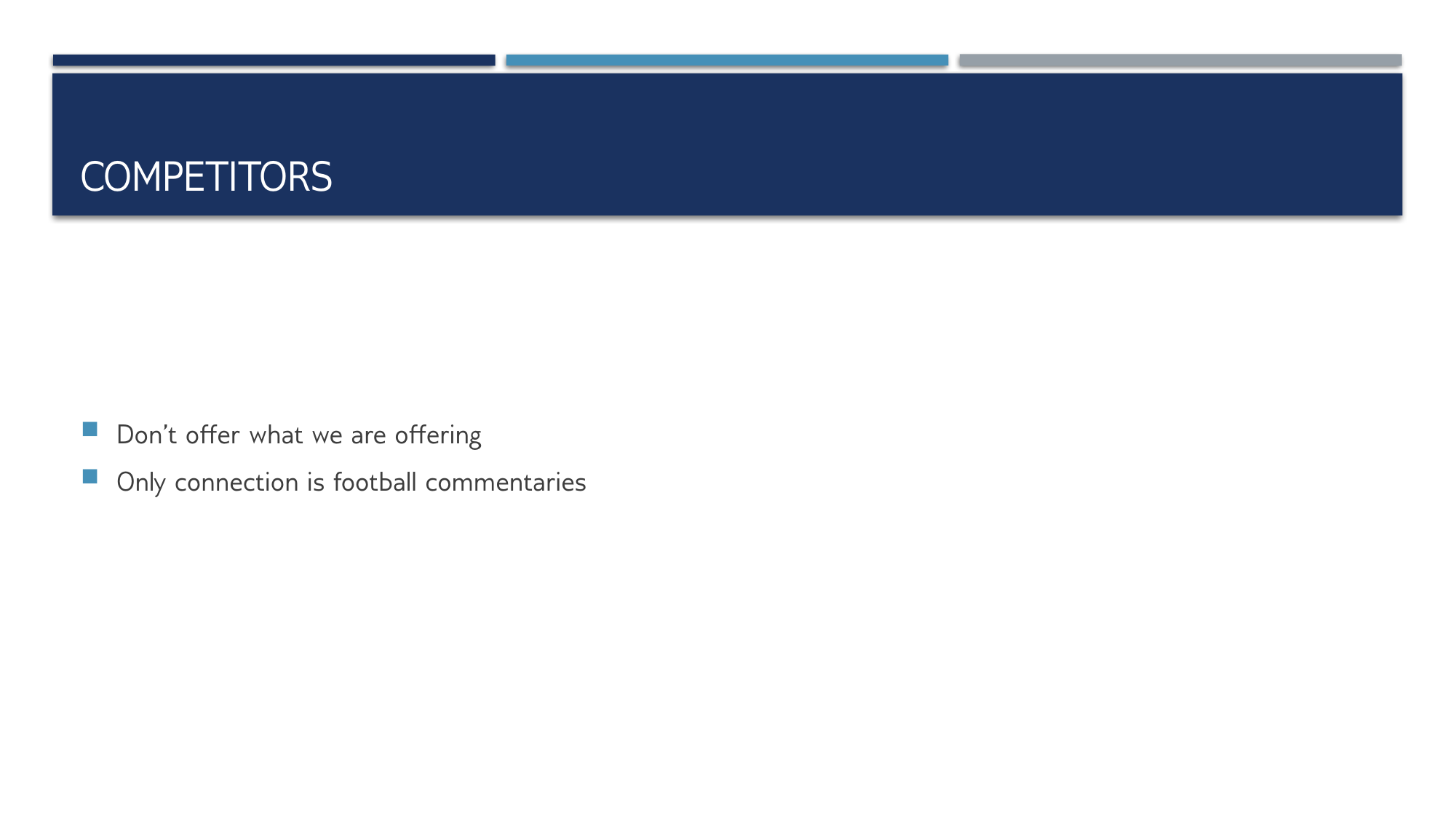

# Competitors
Don’t offer what we are offering
Only connection is football commentaries